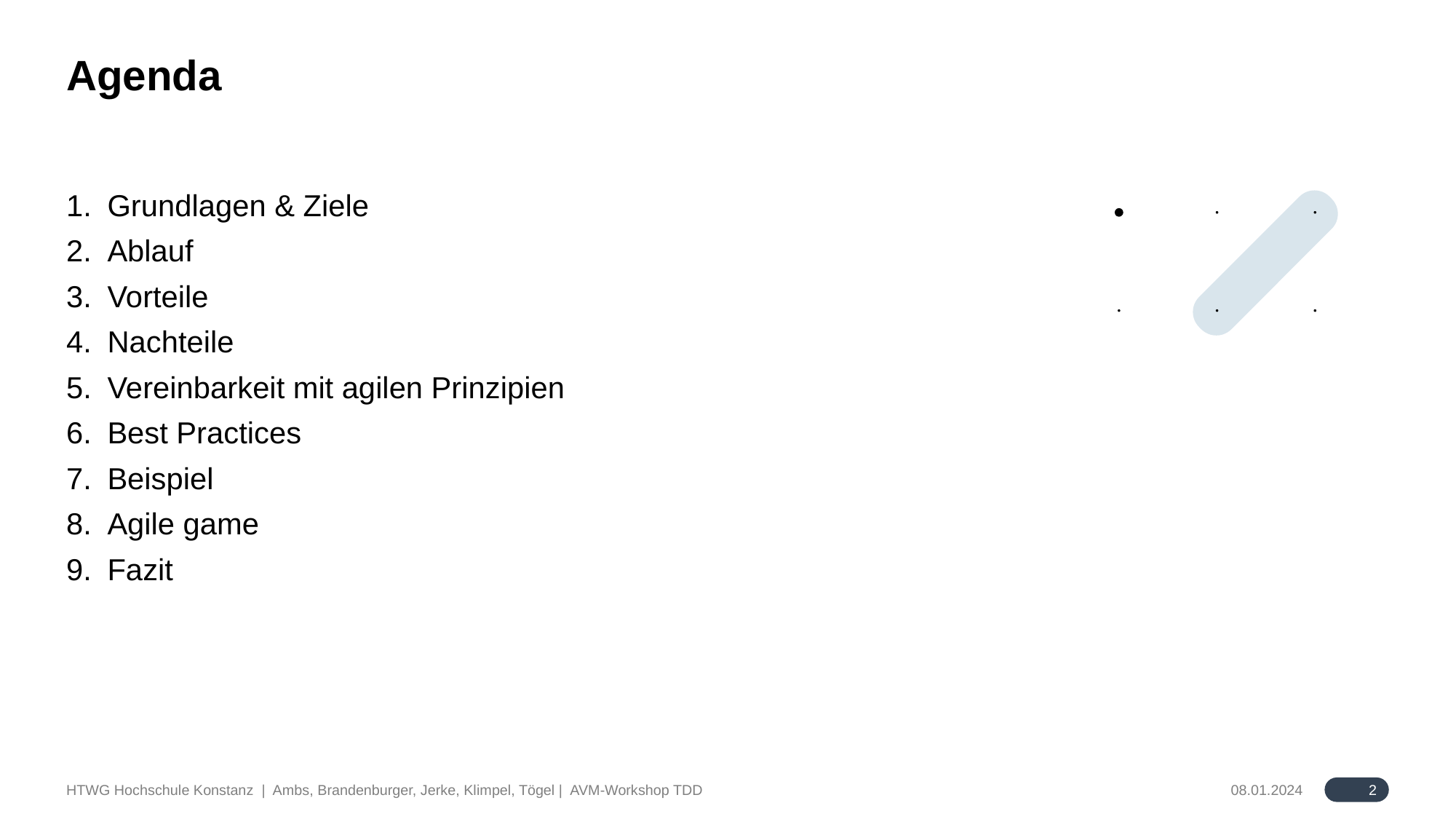

# Agenda
Grundlagen & Ziele
Ablauf
Vorteile
Nachteile
Vereinbarkeit mit agilen Prinzipien
Best Practices
Beispiel
Agile game
Fazit

2
HTWG Hochschule Konstanz  |  Ambs, Brandenburger, Jerke, Klimpel, Tögel |  AVM-Workshop TDD
08.01.2024